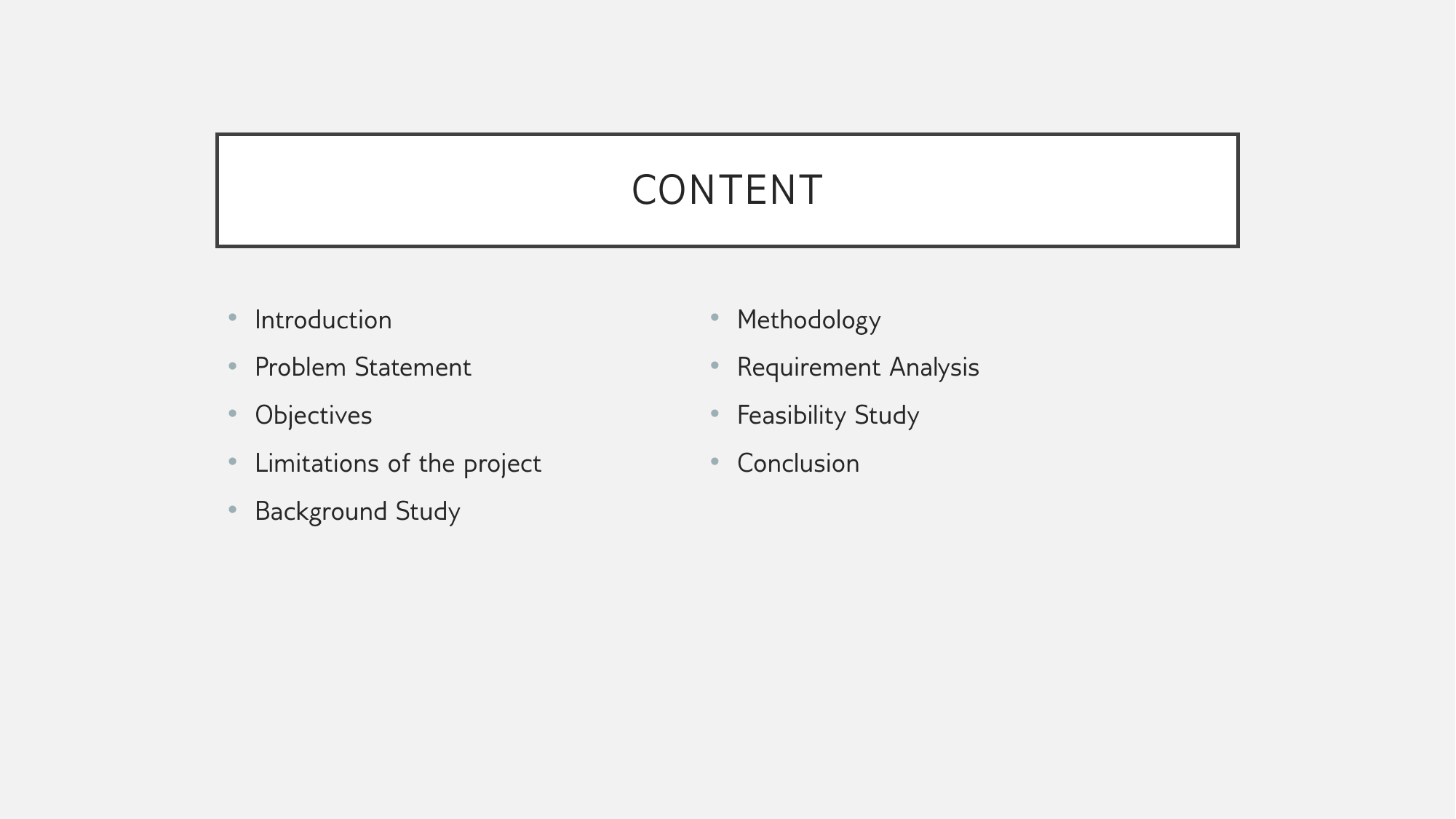

# CONTENT
Introduction
Problem Statement
Objectives
Limitations of the project
Background Study
Methodology
Requirement Analysis
Feasibility Study
Conclusion